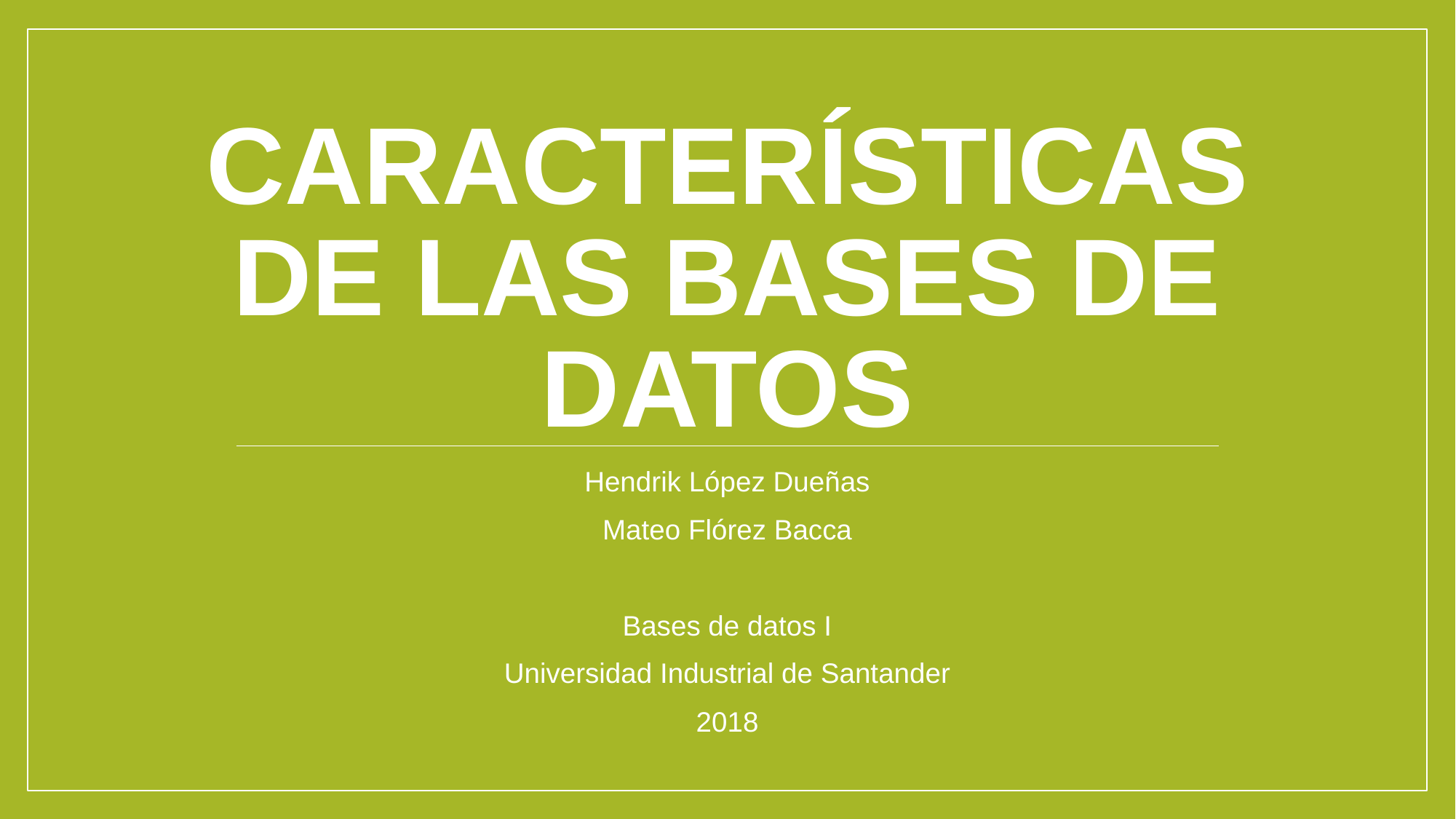

# Características de las bases de datos
Hendrik López Dueñas
Mateo Flórez Bacca

Bases de datos I
Universidad Industrial de Santander
2018